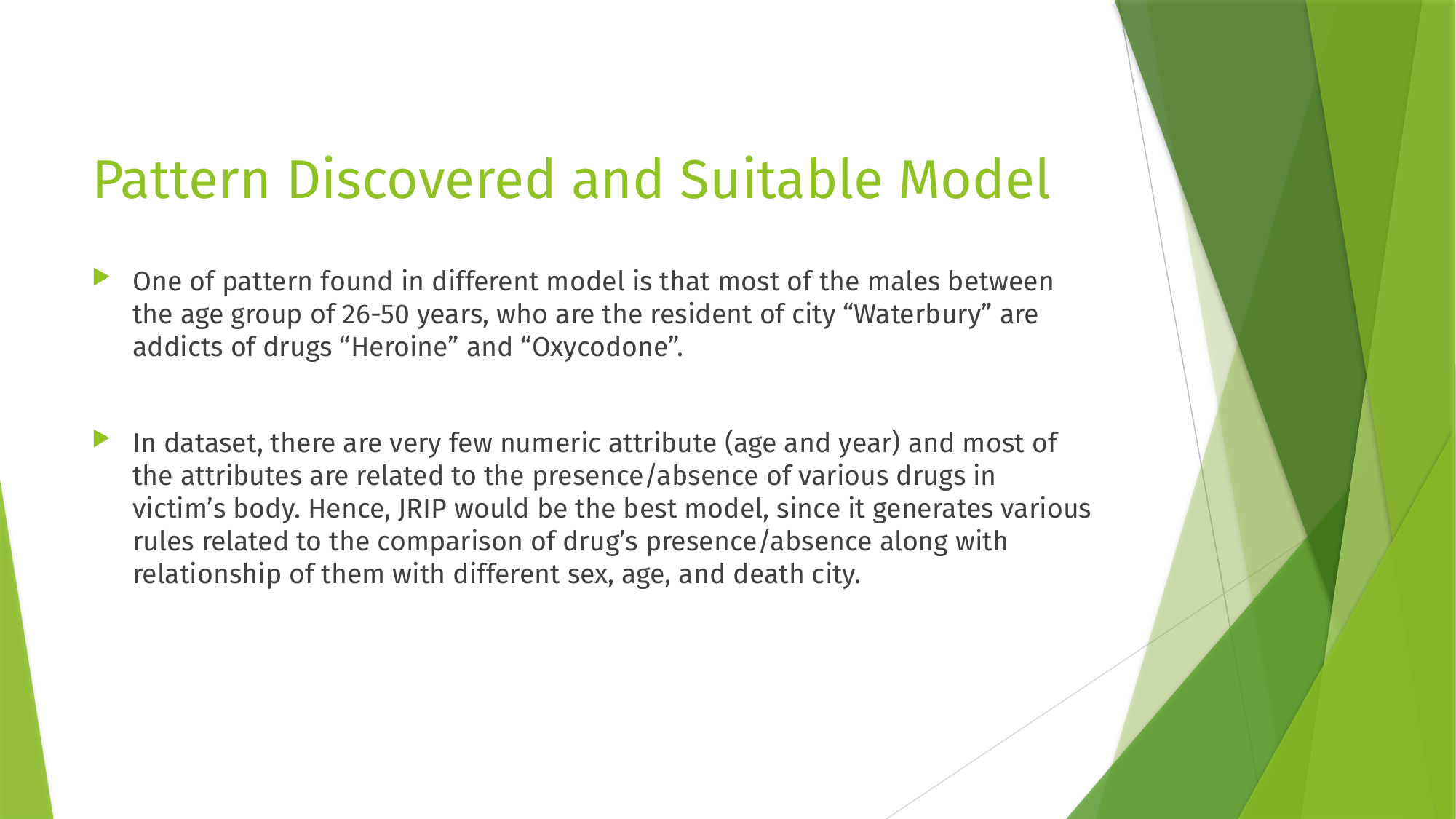

# Pattern Discovered and Suitable Model
One of pattern found in different model is that most of the males between the age group of 26-50 years, who are the resident of city “Waterbury” are addicts of drugs “Heroine” and “Oxycodone”.

In dataset, there are very few numeric attribute (age and year) and most of the attributes are related to the presence/absence of various drugs in victim’s body. Hence, JRIP would be the best model, since it generates various rules related to the comparison of drug’s presence/absence along with relationship of them with different sex, age, and death city.